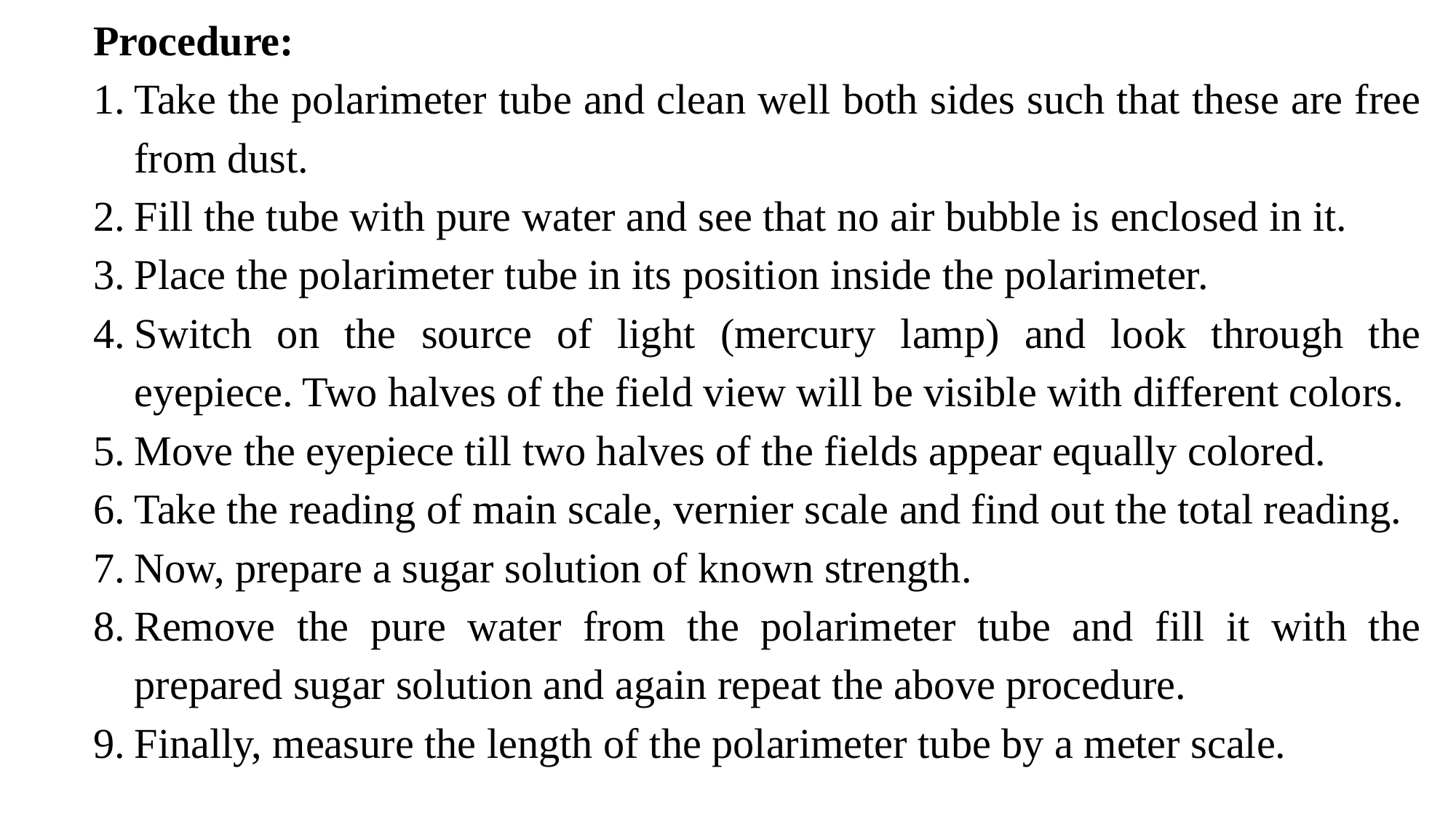

Procedure:
Take the polarimeter tube and clean well both sides such that these are free from dust.
Fill the tube with pure water and see that no air bubble is enclosed in it.
Place the polarimeter tube in its position inside the polarimeter.
Switch on the source of light (mercury lamp) and look through the eyepiece. Two halves of the field view will be visible with different colors.
Move the eyepiece till two halves of the fields appear equally colored.
Take the reading of main scale, vernier scale and find out the total reading.
Now, prepare a sugar solution of known strength.
Remove the pure water from the polarimeter tube and fill it with the prepared sugar solution and again repeat the above procedure.
Finally, measure the length of the polarimeter tube by a meter scale.